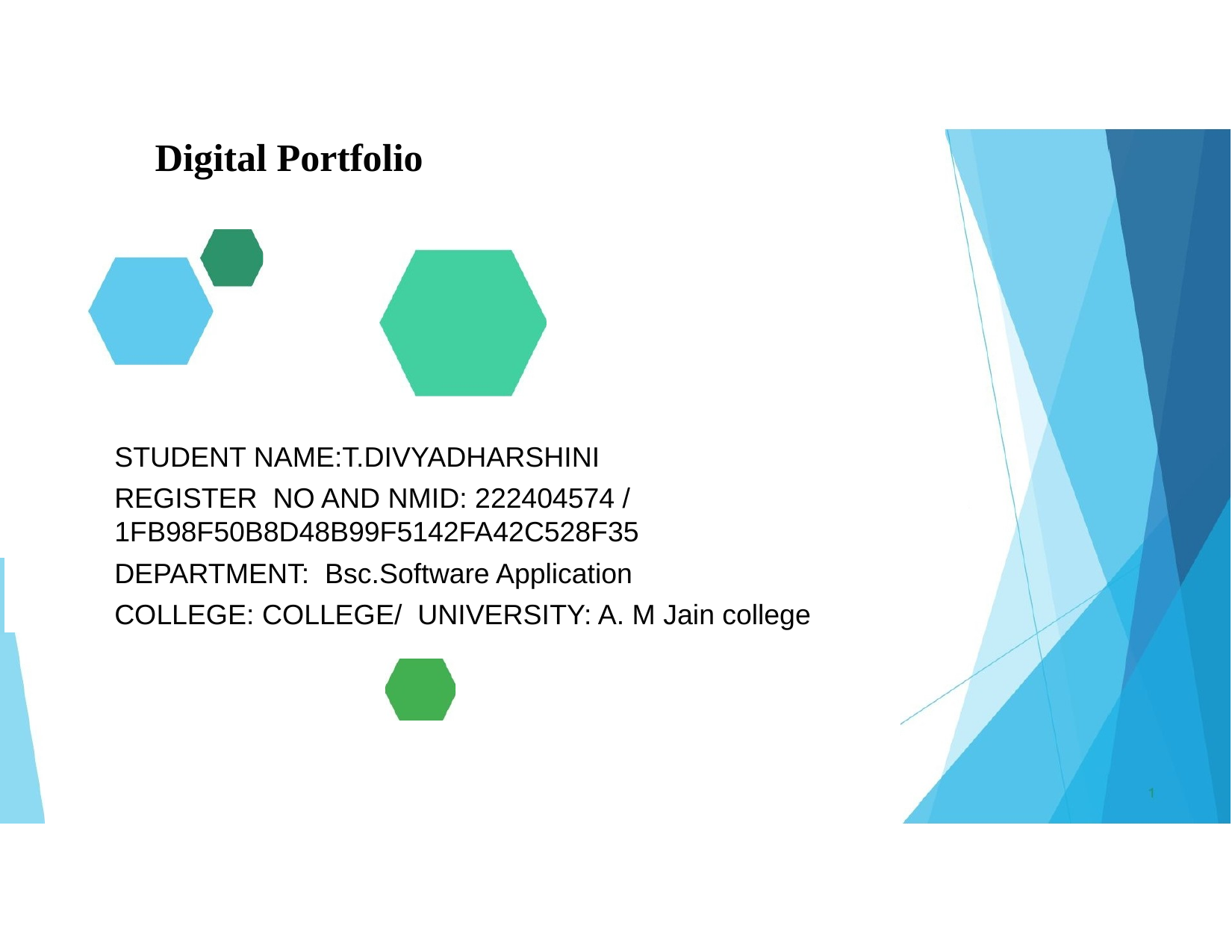

Digital Portfolio

STUDENT NAME:T.DIVYADHARSHINI
REGISTER  NO AND NMID: 222404574 / 1FB98F50B8D48B99F5142FA42C528F35
DEPARTMENT:  Bsc.Software Application
COLLEGE: COLLEGE/  UNIVERSITY: A. M Jain college